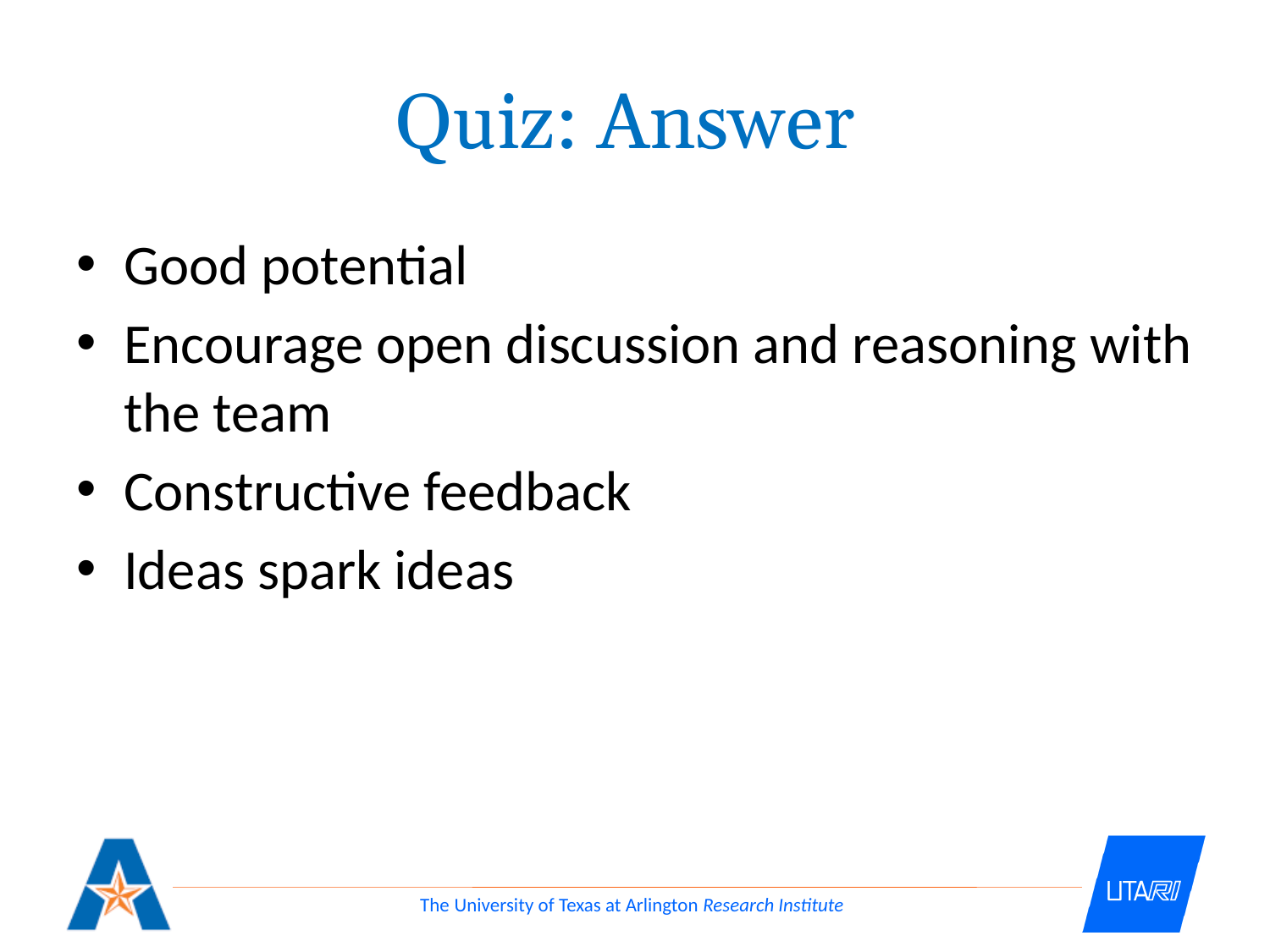

# Quiz: Answer
Good potential
Encourage open discussion and reasoning with the team
Constructive feedback
Ideas spark ideas